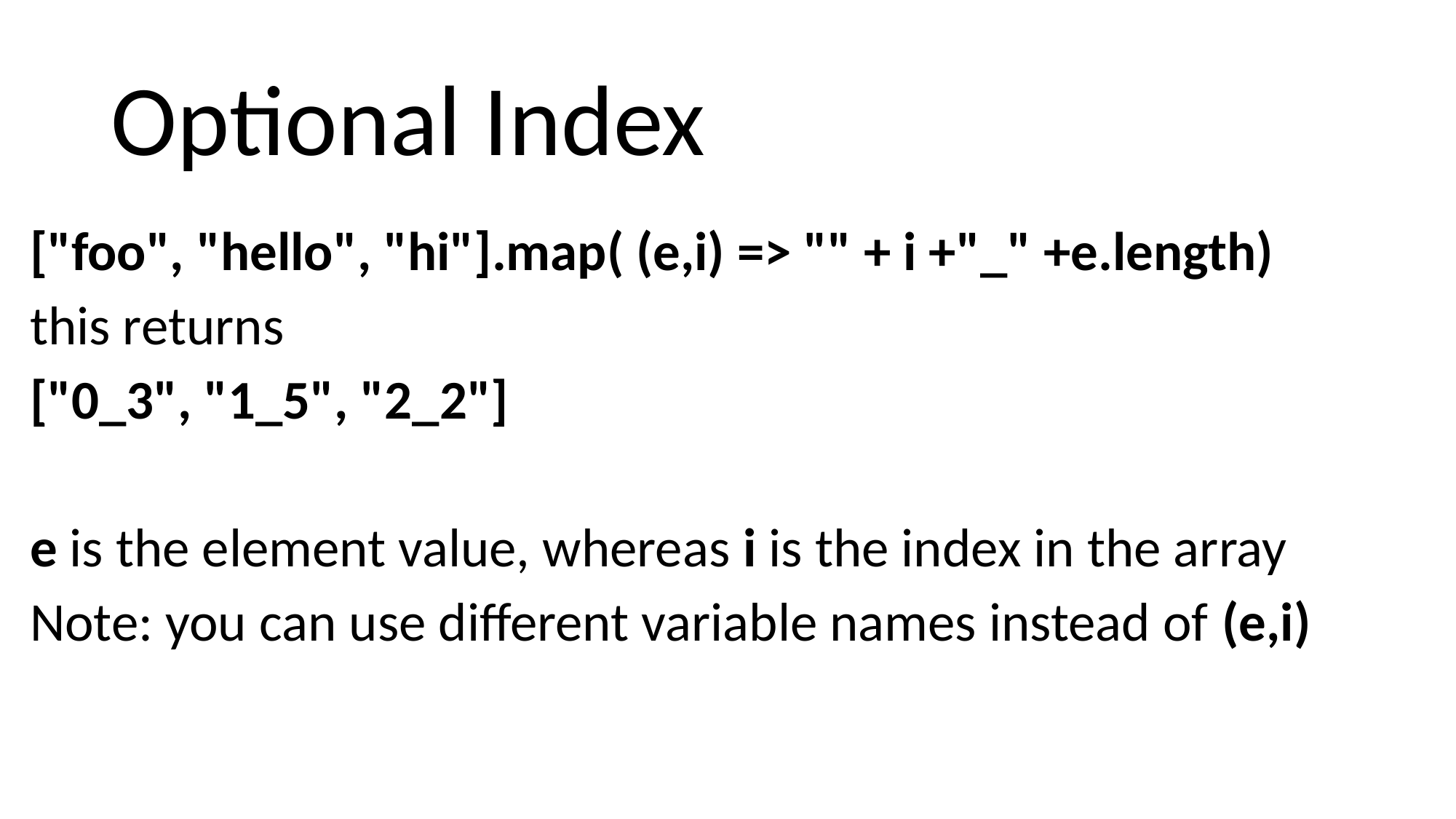

# Optional Index
["foo", "hello", "hi"].map( (e,i) => "" + i +"_" +e.length)
this returns
["0_3", "1_5", "2_2"]

e is the element value, whereas i is the index in the array
Note: you can use different variable names instead of (e,i)